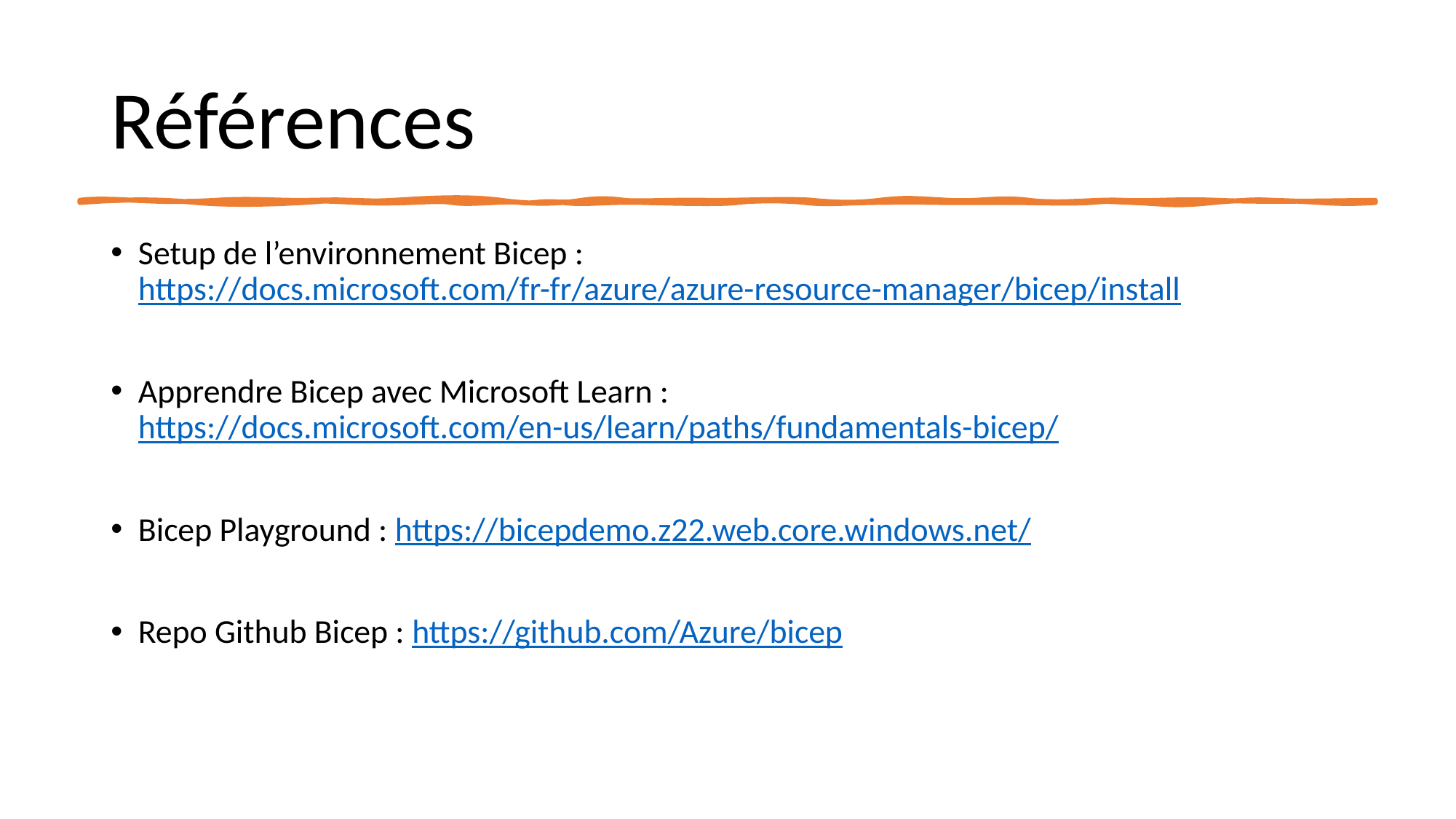

# Références

Setup de l’environnement Bicep : https://docs.microsoft.com/fr-fr/azure/azure-resource-manager/bicep/install

Apprendre Bicep avec Microsoft Learn : https://docs.microsoft.com/en-us/learn/paths/fundamentals-bicep/

Bicep Playground : https://bicepdemo.z22.web.core.windows.net/

Repo Github Bicep : https://github.com/Azure/bicep